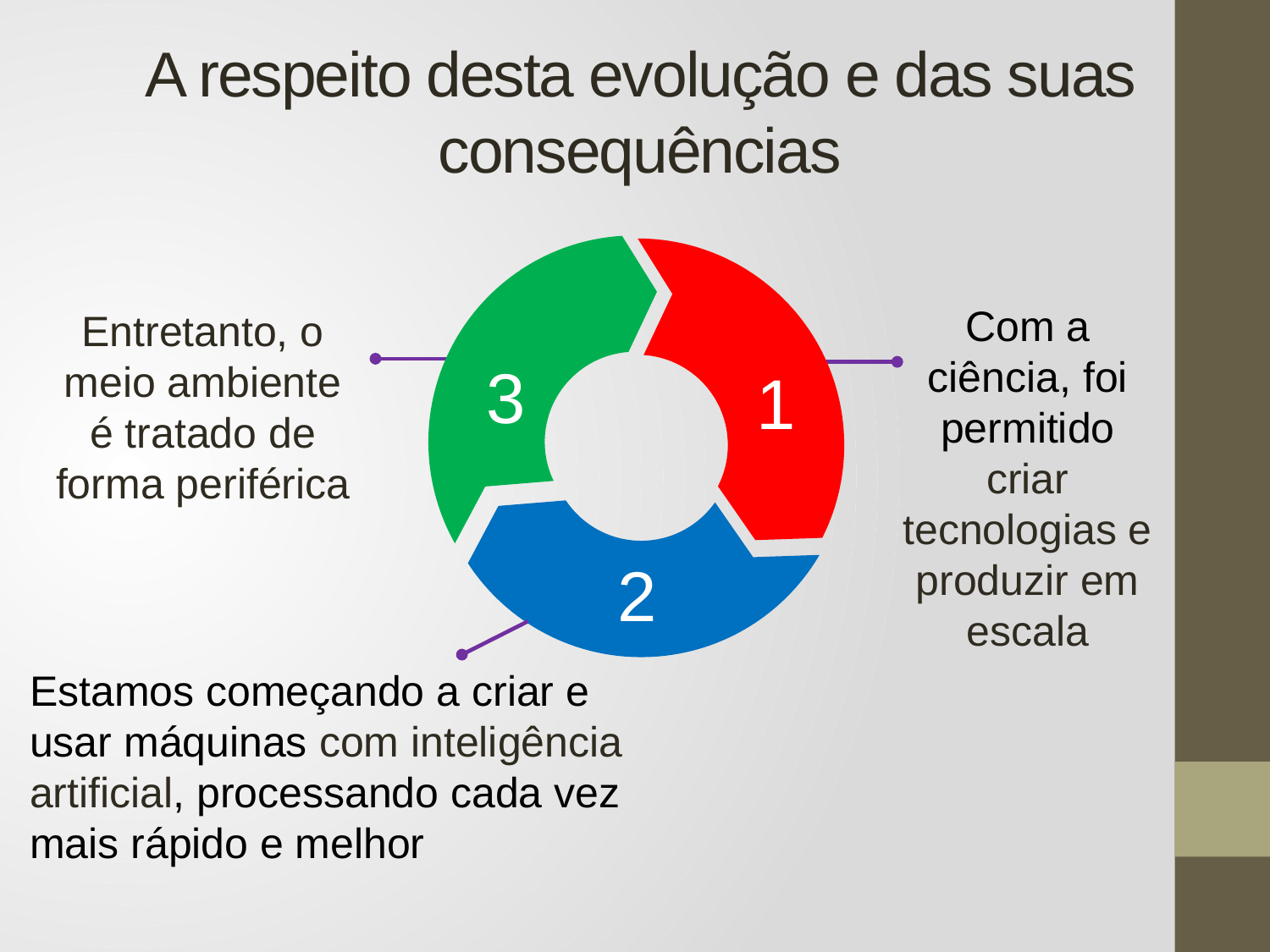

# A respeito desta evolução e das suas consequências

Com a ciência, foi permitido criar tecnologias e produzir em escala
Entretanto, o meio ambiente é tratado de forma periférica
3
1

2
Estamos começando a criar e usar máquinas com inteligência artificial, processando cada vez mais rápido e melhor